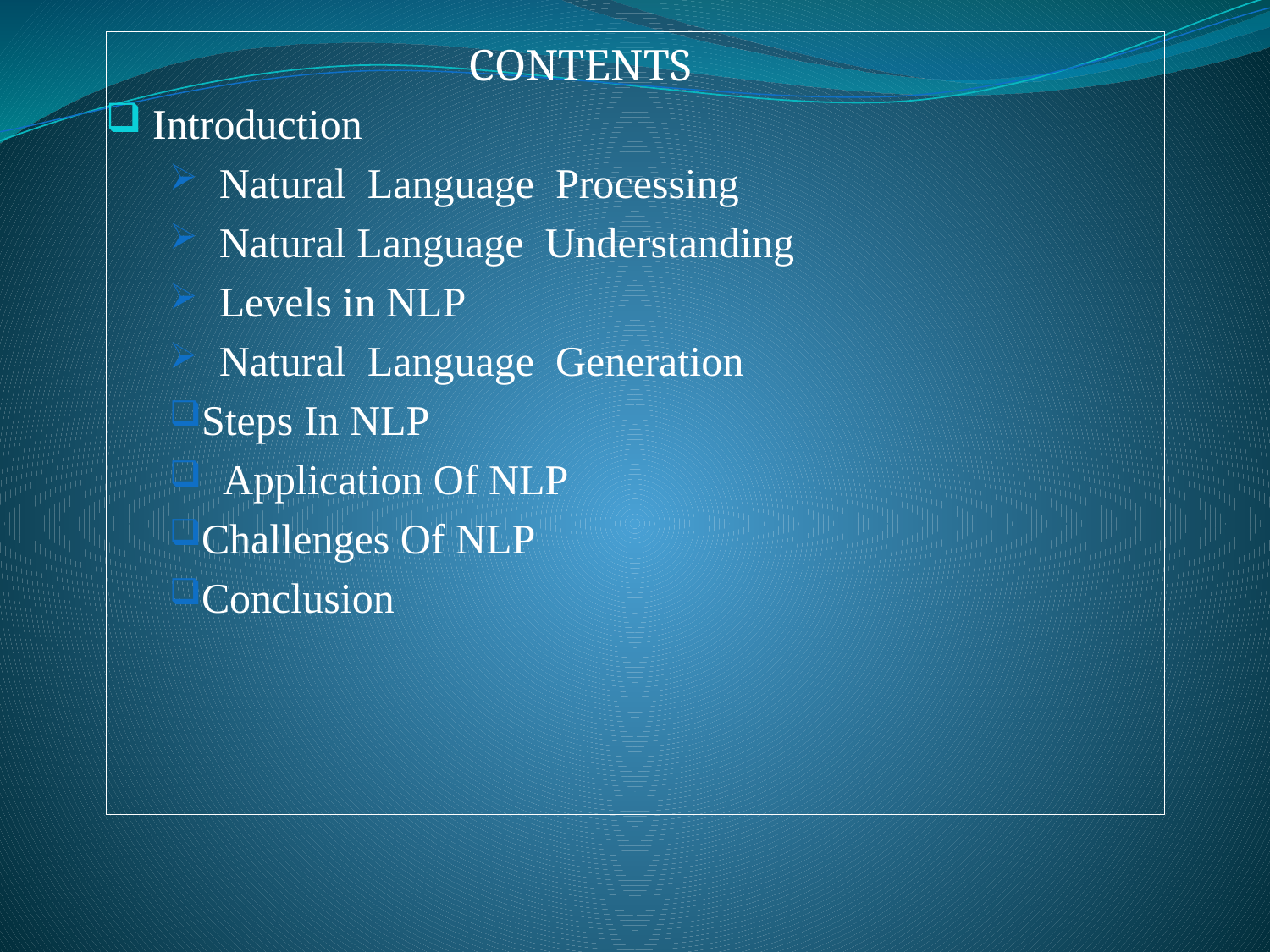

CONTENTS
 Introduction
  Natural  Language  Processing
  Natural Language  Understanding
  Levels in NLP
  Natural  Language  Generation
Steps In NLP
  Application Of NLP
Challenges Of NLP
Conclusion